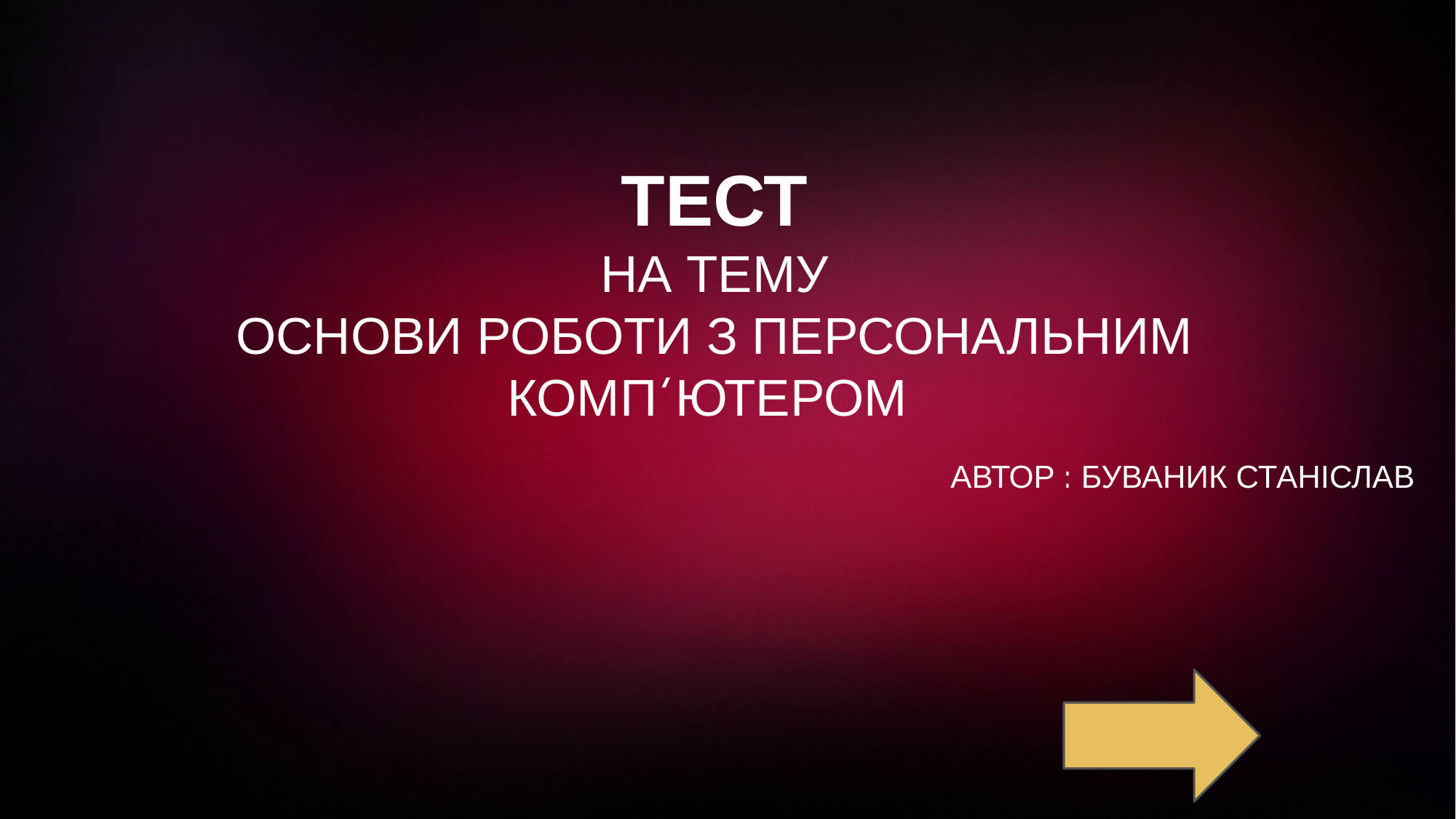

# Тест на тему Основи роботи з персональним комп’ютером
Автор : Буваник Станіслав